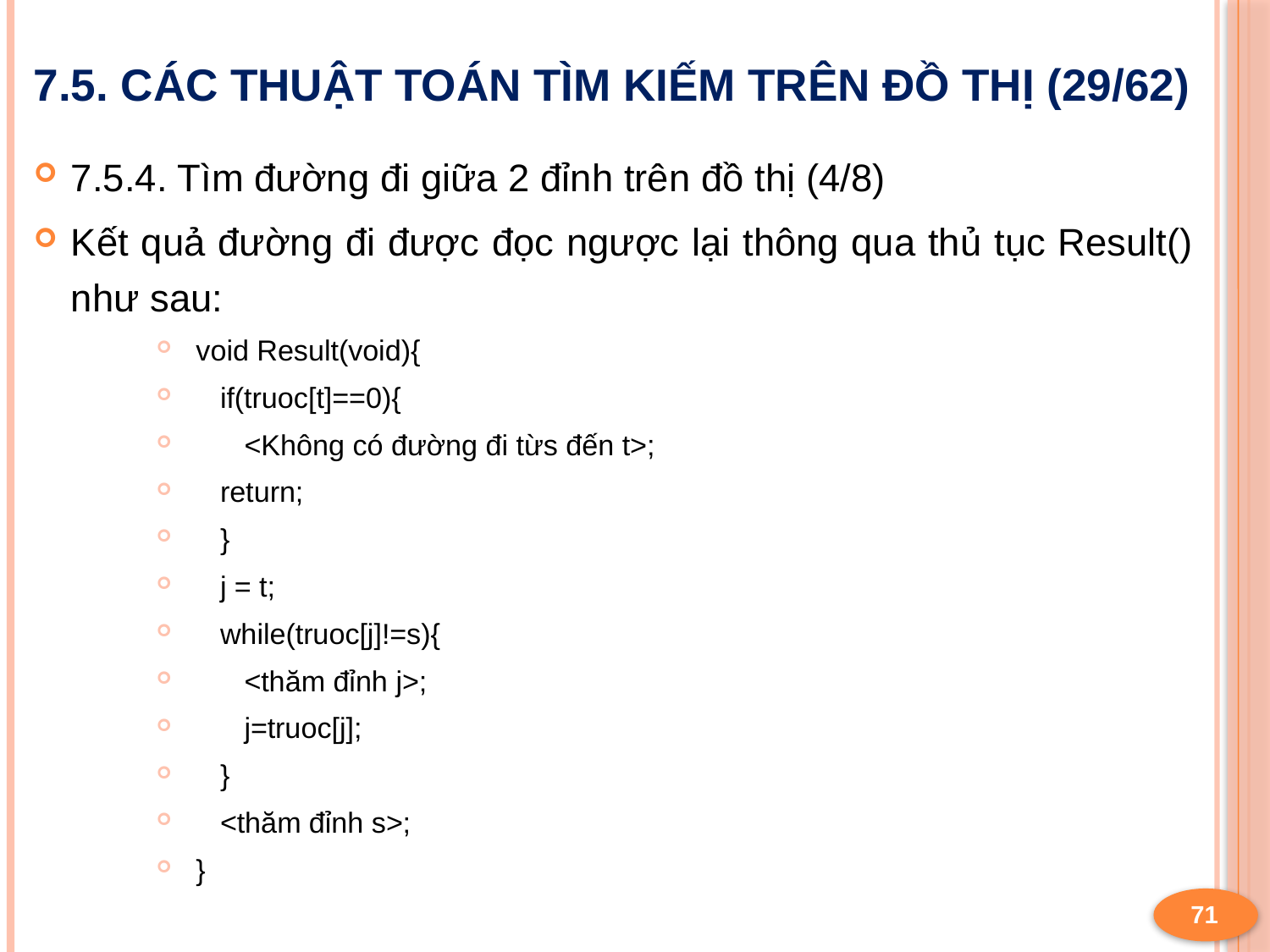

# 7.5. Các thuật toán tìm kiếm trên đồ thị (29/62)
7.5.4. Tìm đường đi giữa 2 đỉnh trên đồ thị (4/8)
Kết quả đường đi được đọc ngược lại thông qua thủ tục Result() như sau:
void Result(void){
   if(truoc[t]==0){
      <Không có đường đi từs đến t>;
   return;
   }
   j = t;
   while(truoc[j]!=s){
      <thăm đỉnh j>;
      j=truoc[j];
   }
   <thăm đỉnh s>;
}
71